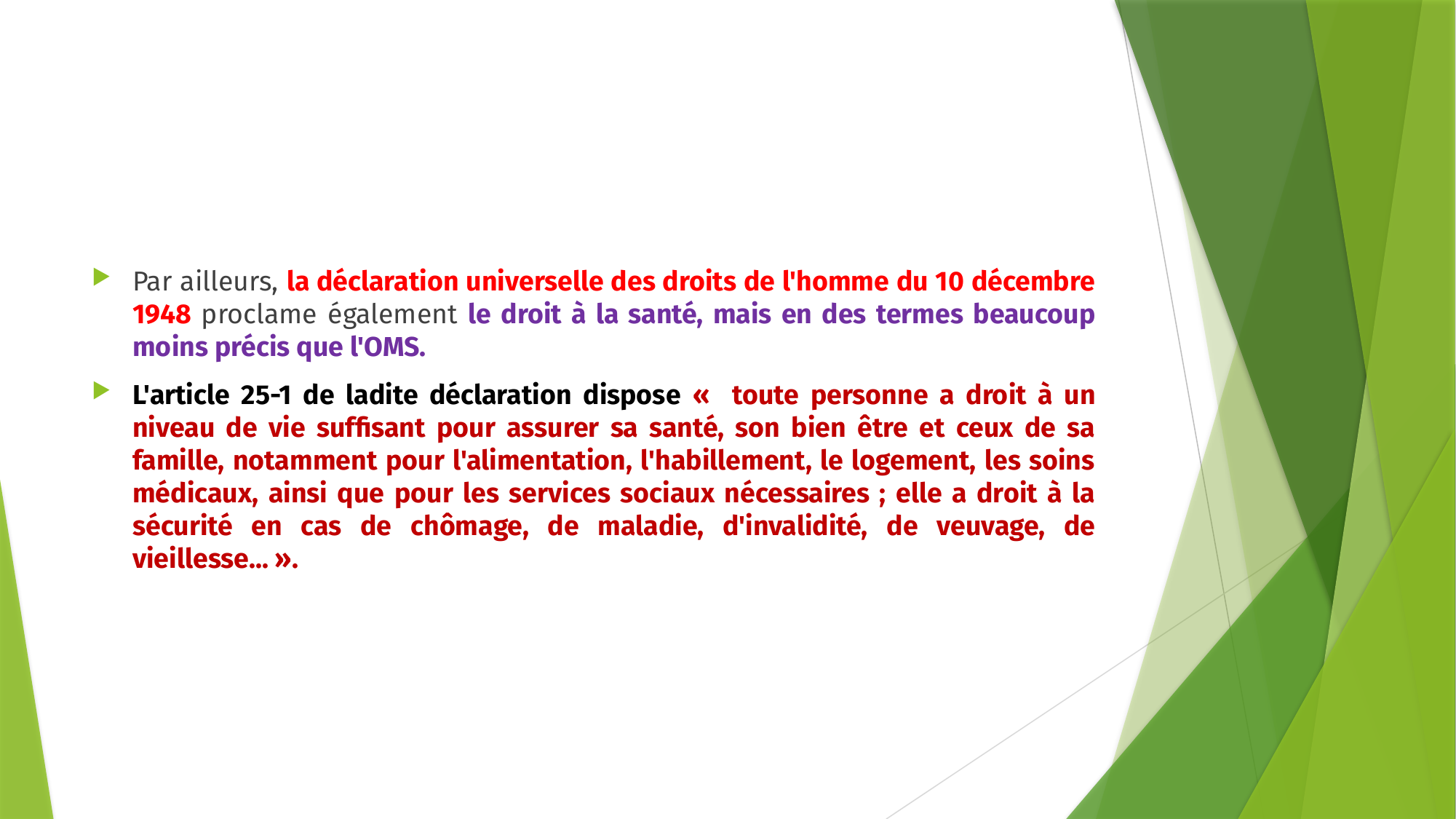

#
Par ailleurs, la déclaration universelle des droits de l'homme du 10 décembre 1948 proclame également le droit à la santé, mais en des termes beaucoup moins précis que l'OMS.
L'article 25-1 de ladite déclaration dispose «  toute personne a droit à un niveau de vie suffisant pour assurer sa santé, son bien être et ceux de sa famille, notamment pour l'alimentation, l'habillement, le logement, les soins médicaux, ainsi que pour les services sociaux nécessaires ; elle a droit à la sécurité en cas de chômage, de maladie, d'invalidité, de veuvage, de vieillesse... ».